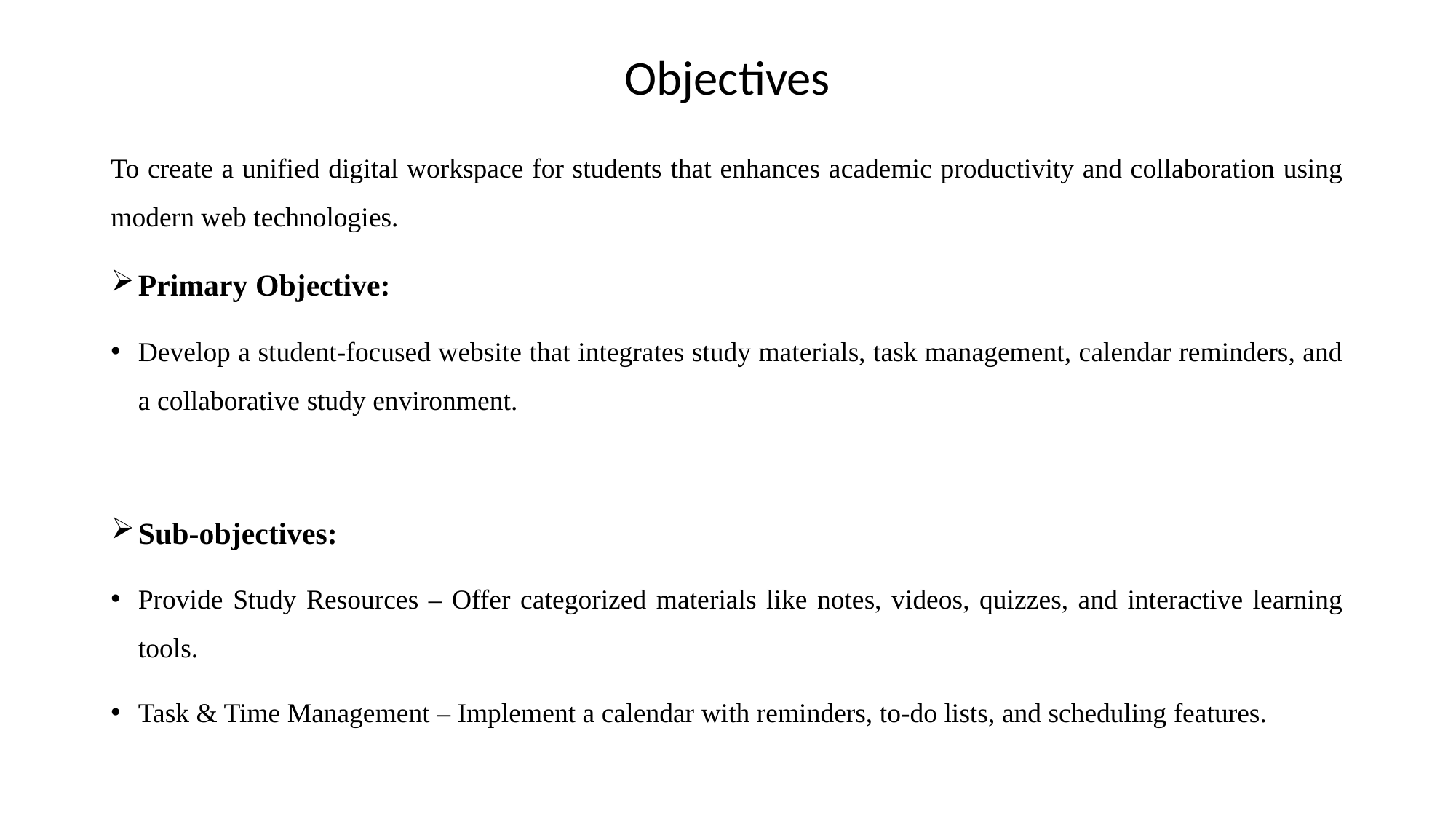

# Objectives
To create a unified digital workspace for students that enhances academic productivity and collaboration using modern web technologies.
Primary Objective:
Develop a student-focused website that integrates study materials, task management, calendar reminders, and a collaborative study environment.

Sub-objectives:
Provide Study Resources – Offer categorized materials like notes, videos, quizzes, and interactive learning tools.
Task & Time Management – Implement a calendar with reminders, to-do lists, and scheduling features.